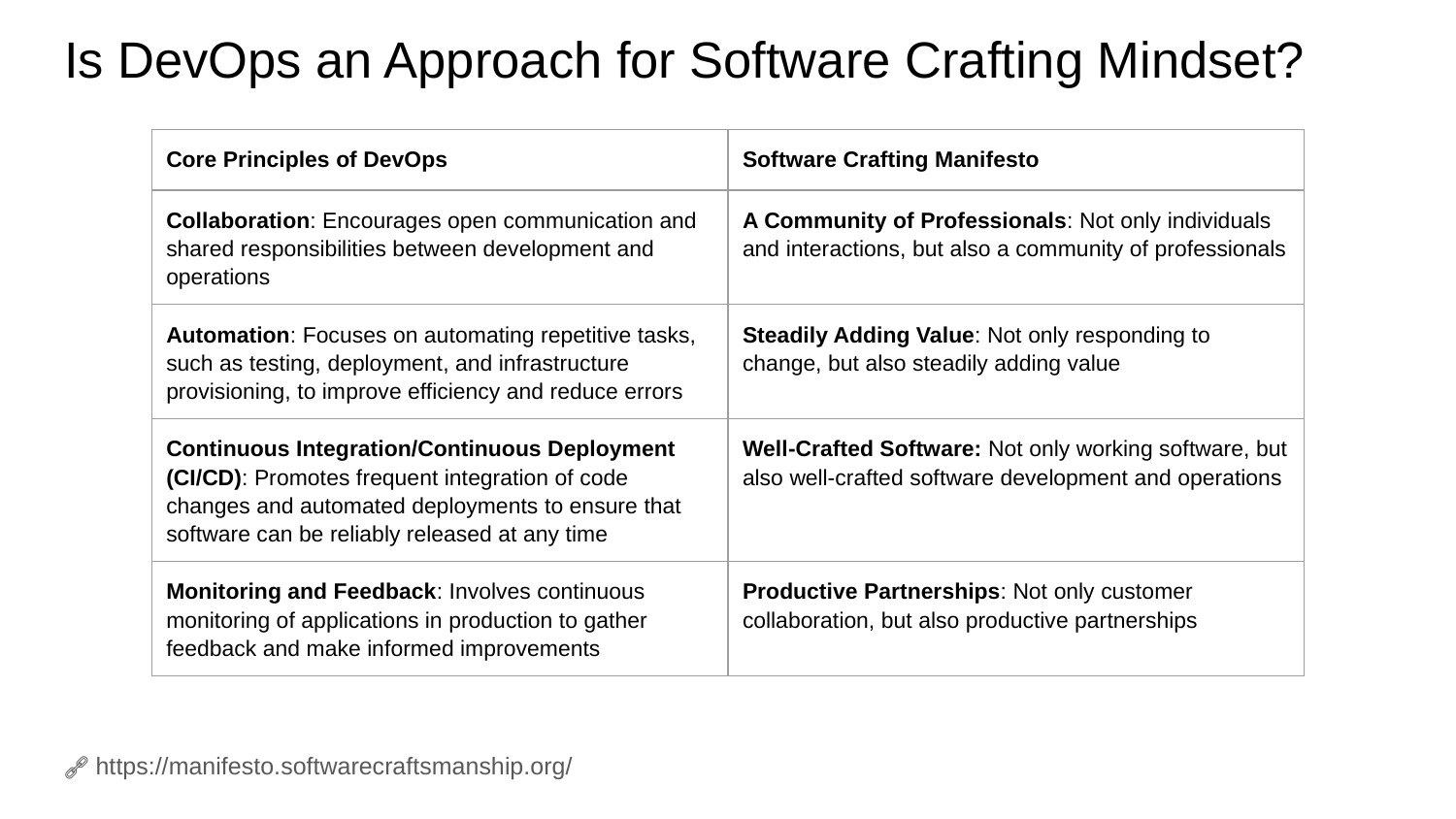

# Is DevOps an Approach for Software Crafting Mindset?
| Core Principles of DevOps | Software Crafting Manifesto |
| --- | --- |
| Collaboration: Encourages open communication and shared responsibilities between development and operations | A Community of Professionals: Not only individuals and interactions, but also a community of professionals |
| Automation: Focuses on automating repetitive tasks, such as testing, deployment, and infrastructure provisioning, to improve efficiency and reduce errors | Steadily Adding Value: Not only responding to change, but also steadily adding value |
| Continuous Integration/Continuous Deployment (CI/CD): Promotes frequent integration of code changes and automated deployments to ensure that software can be reliably released at any time | Well-Crafted Software: Not only working software, but also well-crafted software development and operations |
| Monitoring and Feedback: Involves continuous monitoring of applications in production to gather feedback and make informed improvements | Productive Partnerships: Not only customer collaboration, but also productive partnerships |
🔗 https://manifesto.softwarecraftsmanship.org/